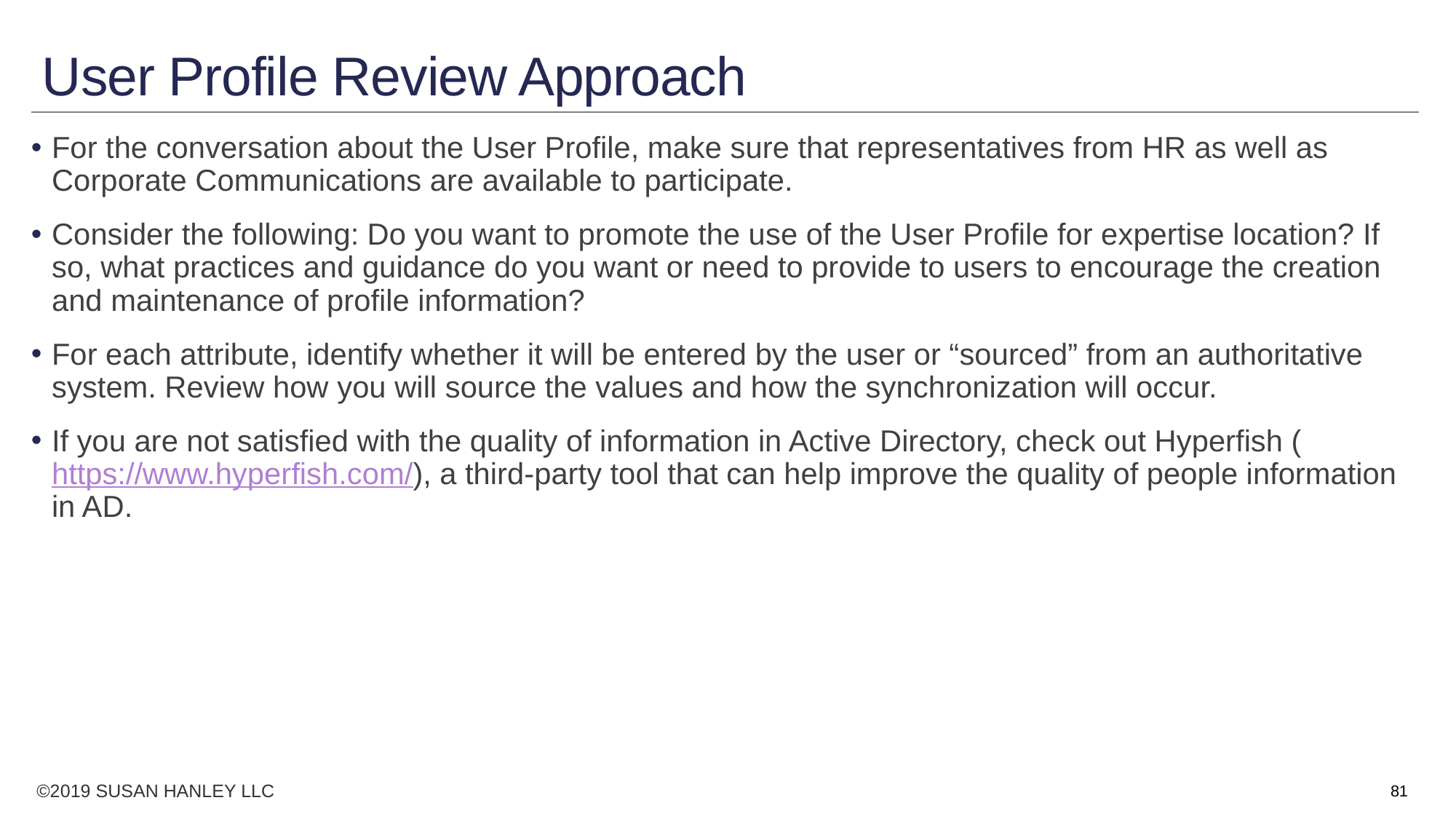

# User Profile Review Approach
For the conversation about the User Profile, make sure that representatives from HR as well as Corporate Communications are available to participate.
Consider the following: Do you want to promote the use of the User Profile for expertise location? If so, what practices and guidance do you want or need to provide to users to encourage the creation and maintenance of profile information?
For each attribute, identify whether it will be entered by the user or “sourced” from an authoritative system. Review how you will source the values and how the synchronization will occur.
If you are not satisfied with the quality of information in Active Directory, check out Hyperfish (https://www.hyperfish.com/), a third-party tool that can help improve the quality of people information in AD.
81